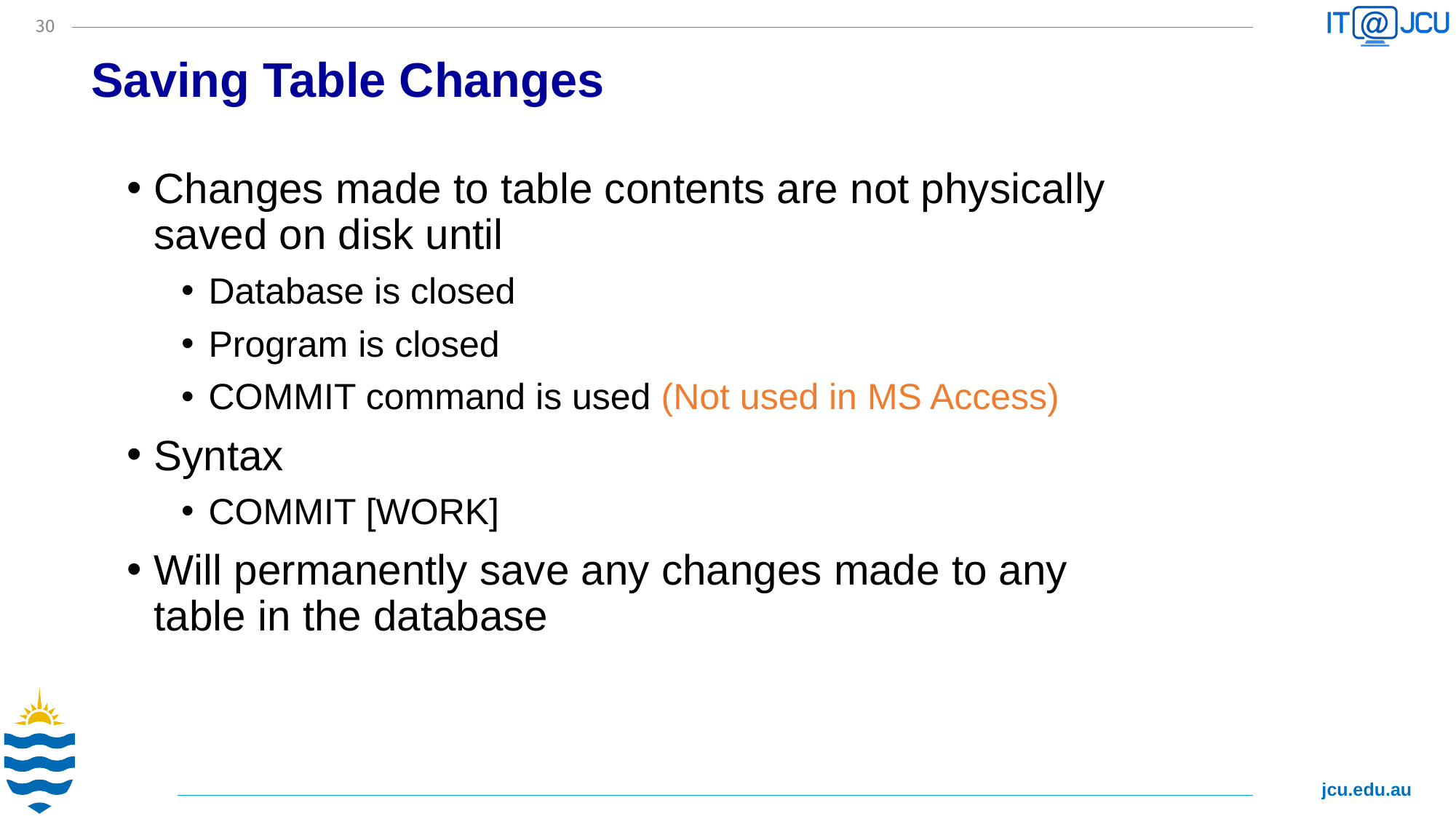

30
# Saving Table Changes
Changes made to table contents are not physically saved on disk until
Database is closed
Program is closed
COMMIT command is used (Not used in MS Access)
Syntax
COMMIT [WORK]
Will permanently save any changes made to any table in the database